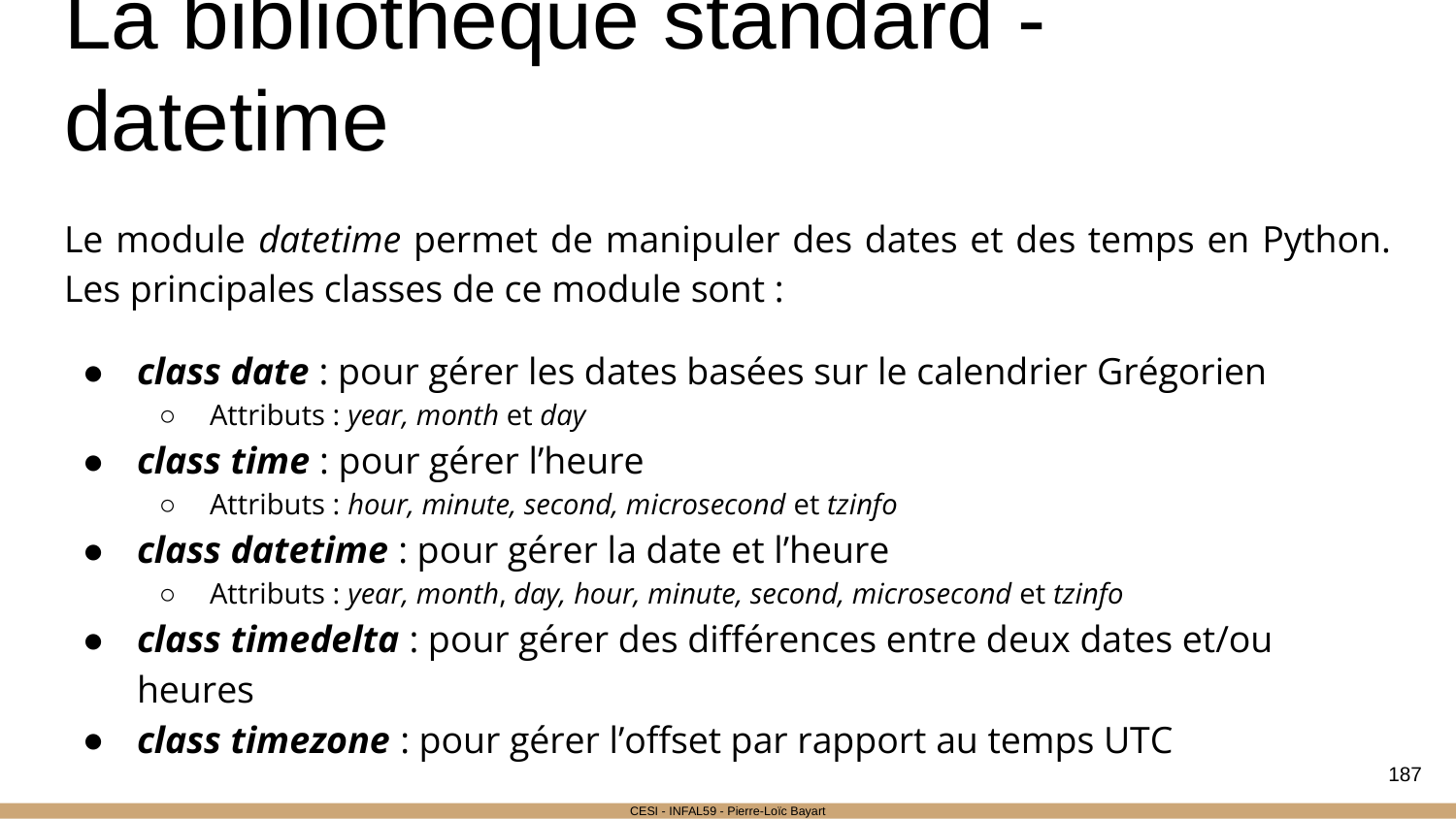

# La bibliothèque standard - datetime
Le module datetime permet de manipuler des dates et des temps en Python. Les principales classes de ce module sont :
class date : pour gérer les dates basées sur le calendrier Grégorien
Attributs : year, month et day
class time : pour gérer l’heure
Attributs : hour, minute, second, microsecond et tzinfo
class datetime : pour gérer la date et l’heure
Attributs : year, month, day, hour, minute, second, microsecond et tzinfo
class timedelta : pour gérer des différences entre deux dates et/ou heures
class timezone : pour gérer l’offset par rapport au temps UTC

187